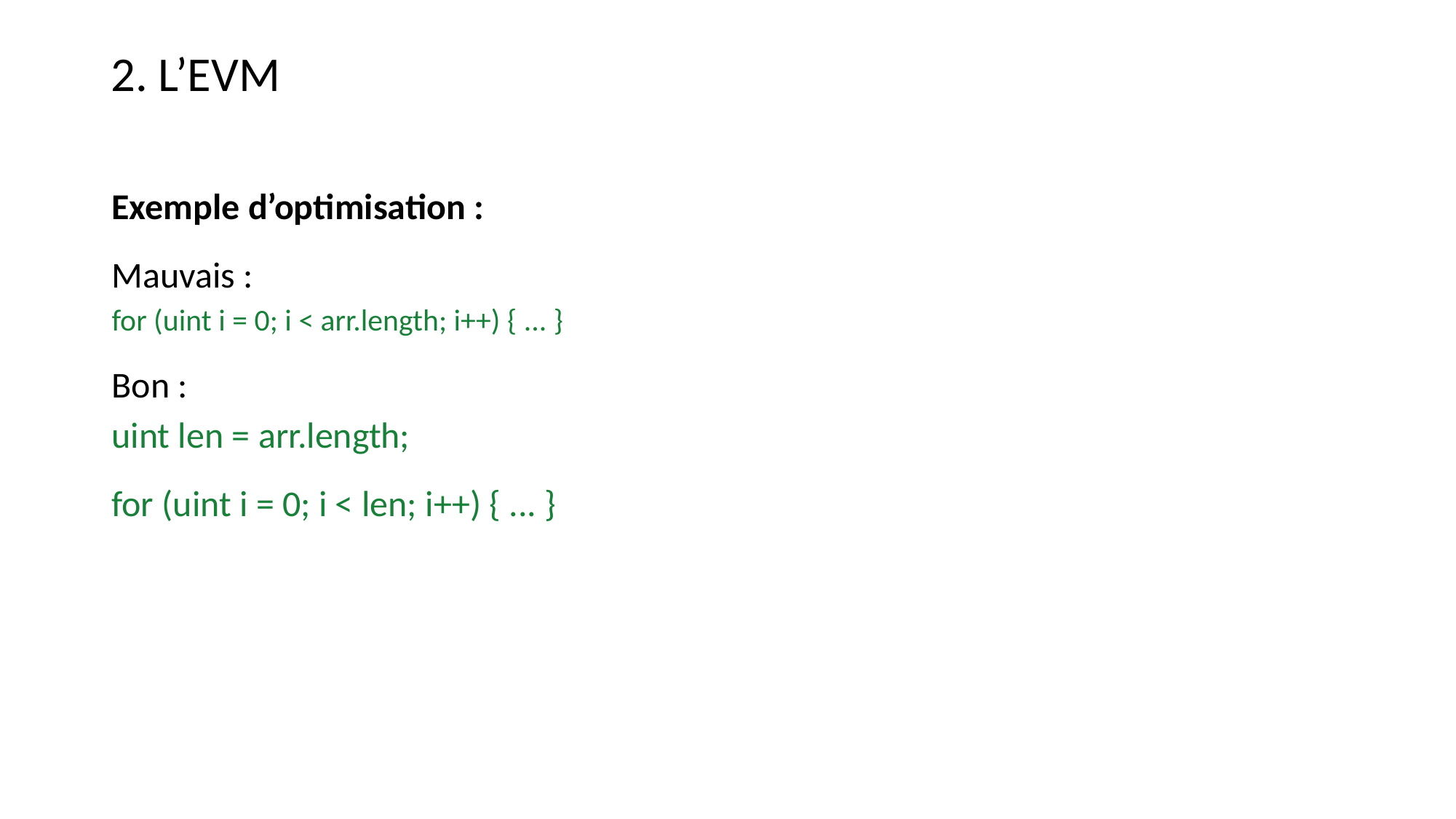

2. L’EVM
Exemple d’optimisation :
Mauvais :
for (uint i = 0; i < arr.length; i++) { ... }
Bon :
uint len = arr.length;
for (uint i = 0; i < len; i++) { ... }